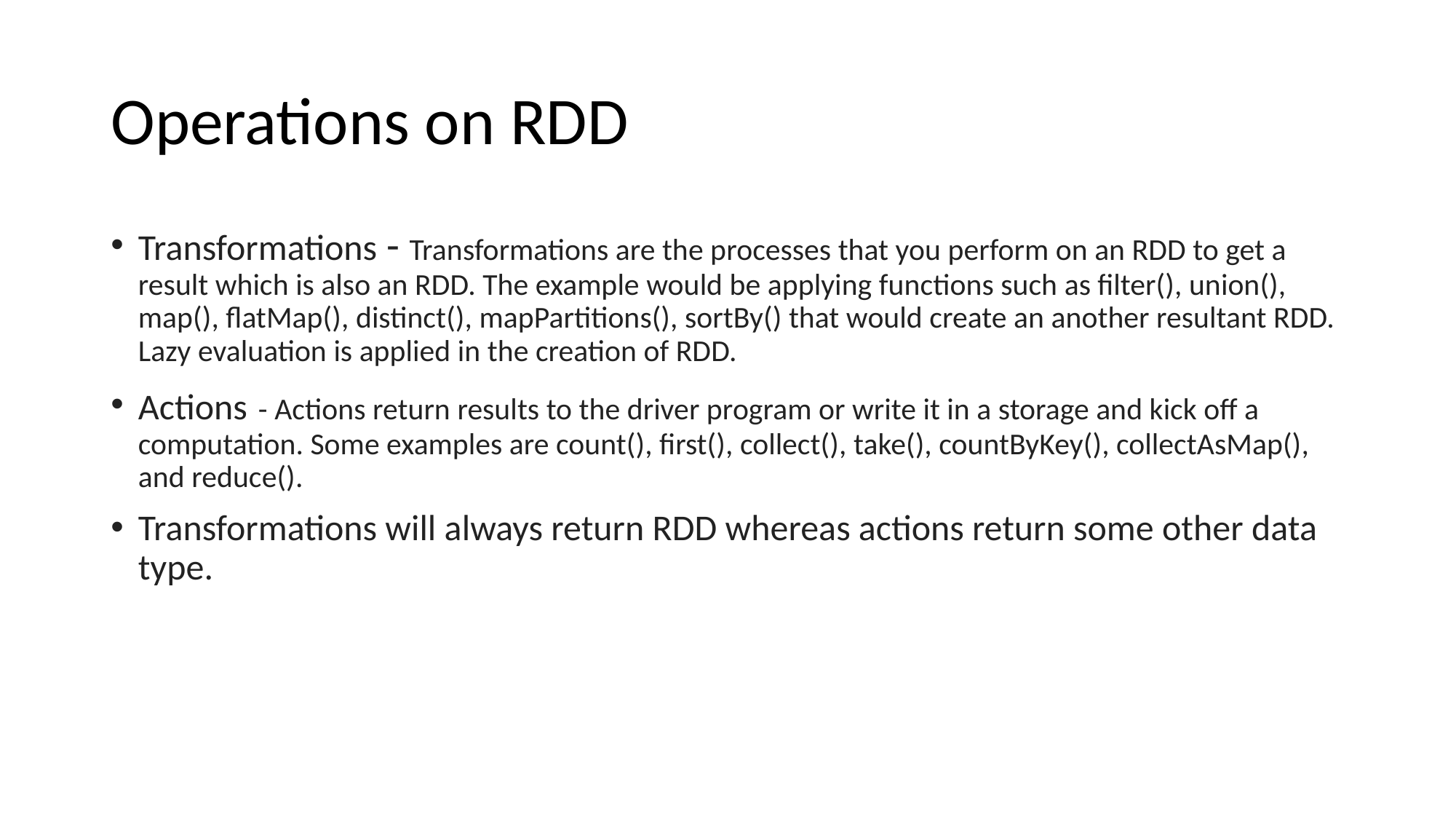

# Operations on RDD
Transformations - Transformations are the processes that you perform on an RDD to get a result which is also an RDD. The example would be applying functions such as filter(), union(), map(), flatMap(), distinct(), mapPartitions(), sortBy() that would create an another resultant RDD. Lazy evaluation is applied in the creation of RDD.
Actions - Actions return results to the driver program or write it in a storage and kick off a computation. Some examples are count(), first(), collect(), take(), countByKey(), collectAsMap(), and reduce().
Transformations will always return RDD whereas actions return some other data type.